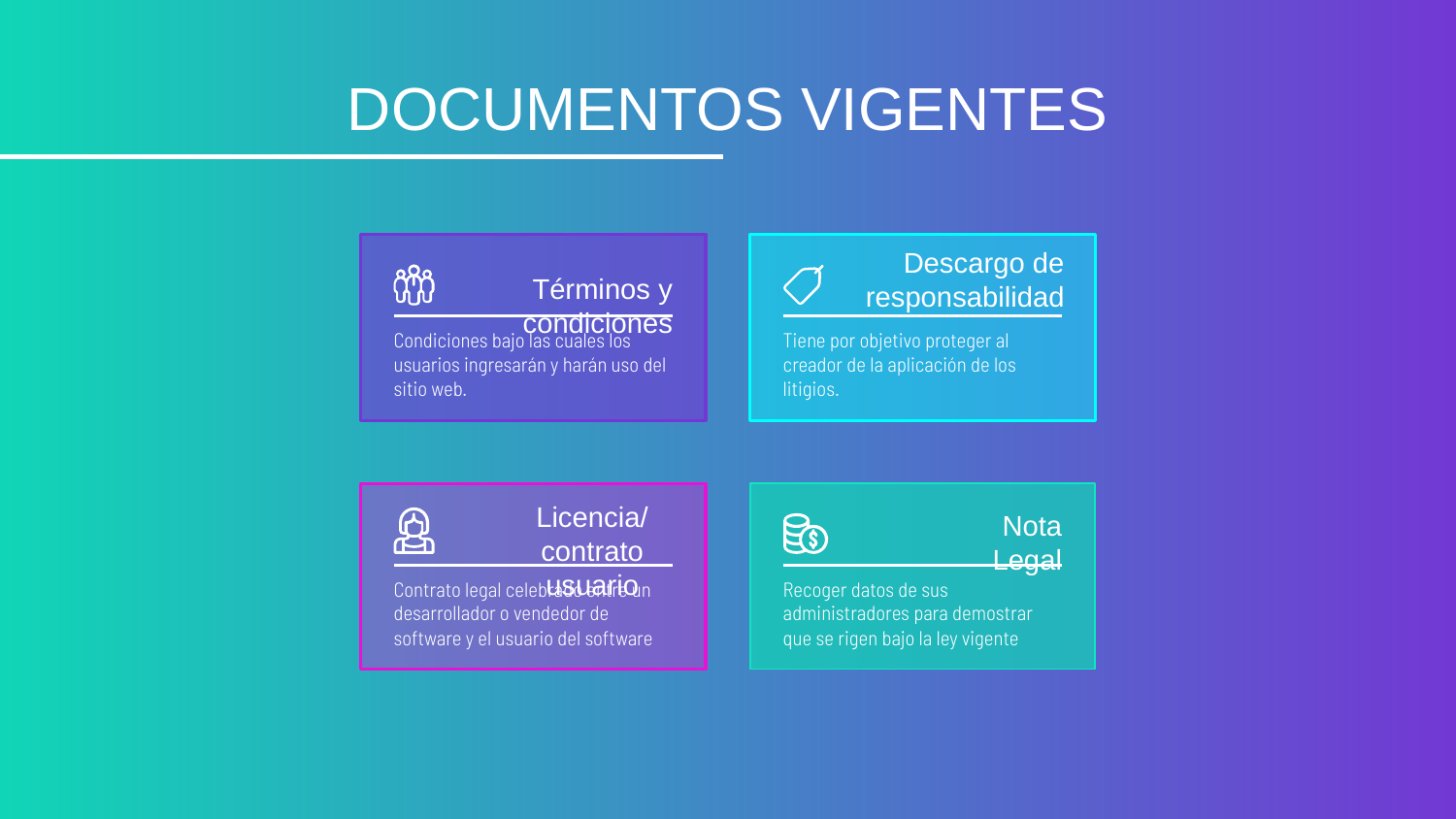

# DOCUMENTOS VIGENTES

Descargo de responsabilidad

Términos y condiciones
Condiciones bajo las cuales los usuarios ingresarán y harán uso del sitio web.
Tiene por objetivo proteger al creador de la aplicación de los litigios.

Licencia/contrato usuario
Nota Legal

Contrato legal celebrado entre un desarrollador o vendedor de software y el usuario del software
Recoger datos de sus administradores para demostrar que se rigen bajo la ley vigente